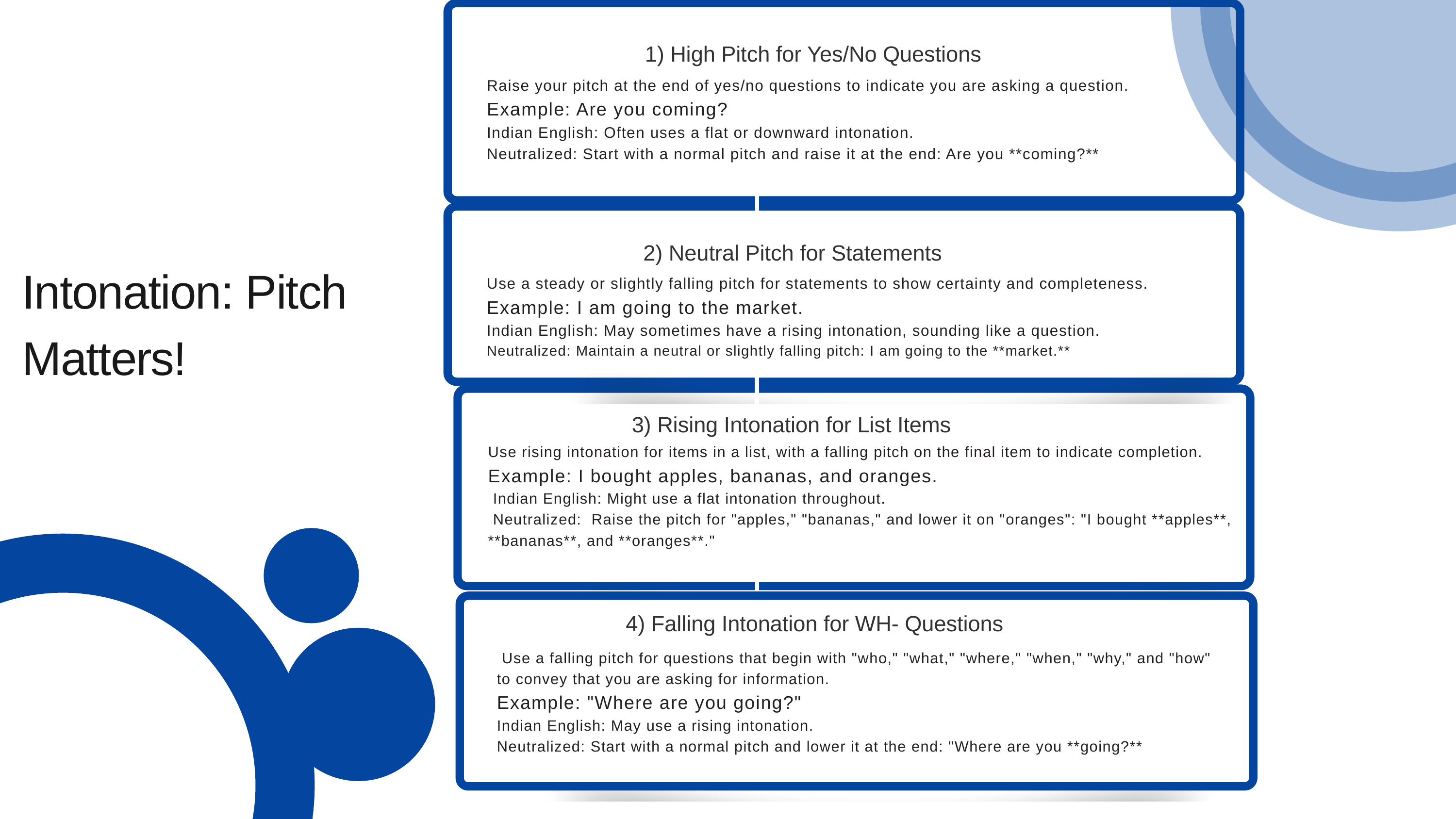

1) High Pitch for Yes/No Questions

Raise your pitch at the end of yes/no questions to indicate you are asking a question.
Example: Are you coming?
Indian English: Often uses a flat or downward intonation.
Neutralized: Start with a normal pitch and raise it at the end: Are you **coming?**

 2) Neutral Pitch for Statements

Intonation: Pitch Matters!
Use a steady or slightly falling pitch for statements to show certainty and completeness.
Example: I am going to the market.
Indian English: May sometimes have a rising intonation, sounding like a question.
Neutralized: Maintain a neutral or slightly falling pitch: I am going to the **market.**

 3) Rising Intonation for List Items
Use rising intonation for items in a list, with a falling pitch on the final item to indicate completion.
Example: I bought apples, bananas, and oranges.
 Indian English: Might use a flat intonation throughout.
 Neutralized:  Raise the pitch for "apples," "bananas," and lower it on "oranges": "I bought **apples**, **bananas**, and **oranges**."

4) Falling Intonation for WH- Questions
 Use a falling pitch for questions that begin with "who," "what," "where," "when," "why," and "how" to convey that you are asking for information.
Example: "Where are you going?"
Indian English: May use a rising intonation.
Neutralized: Start with a normal pitch and lower it at the end: "Where are you **going?**